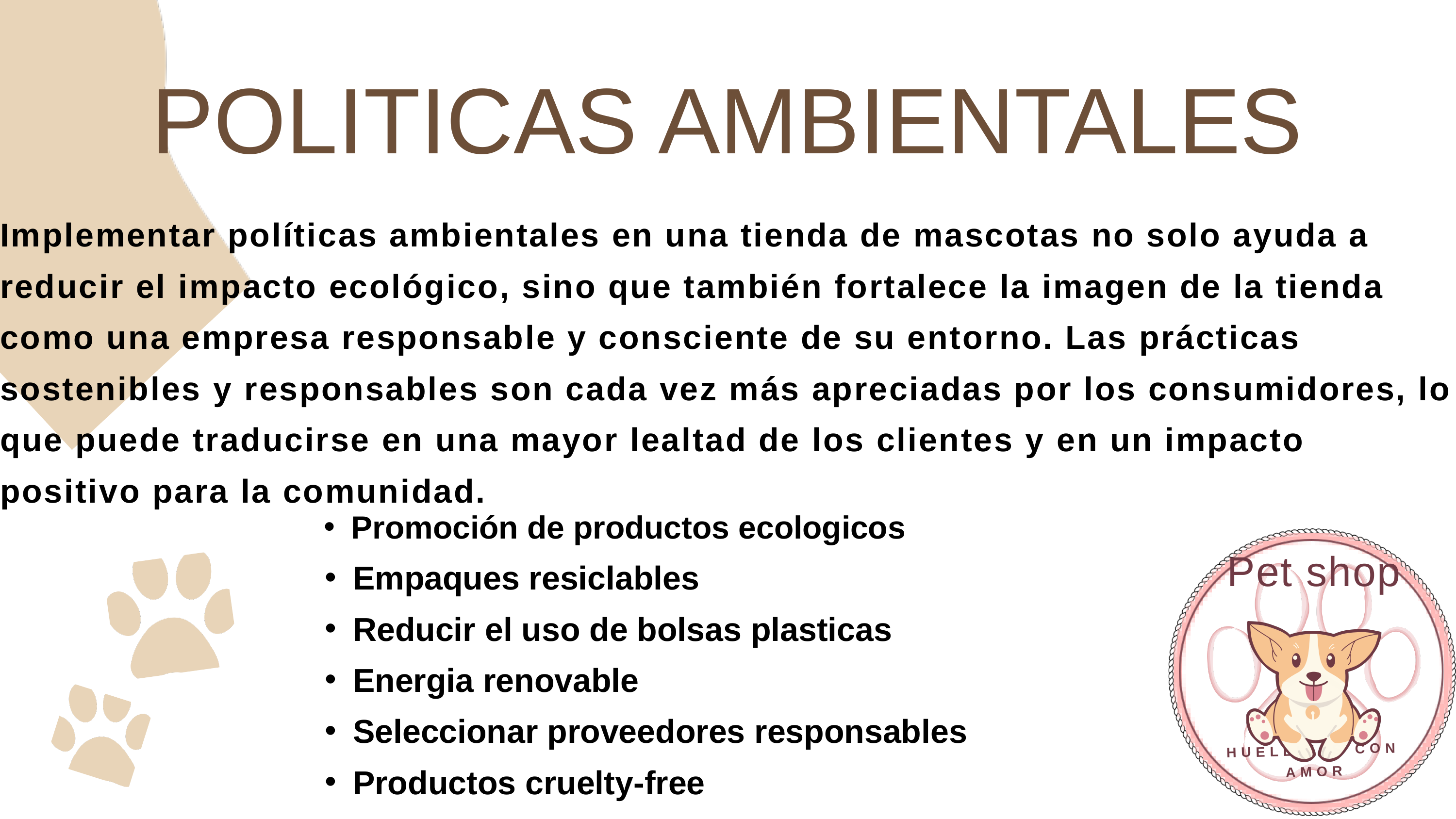

POLITICAS AMBIENTALES
Implementar políticas ambientales en una tienda de mascotas no solo ayuda a reducir el impacto ecológico, sino que también fortalece la imagen de la tienda como una empresa responsable y consciente de su entorno. Las prácticas sostenibles y responsables son cada vez más apreciadas por los consumidores, lo que puede traducirse en una mayor lealtad de los clientes y en un impacto positivo para la comunidad.
Promoción de productos ecologicos
Empaques resiclables
Reducir el uso de bolsas plasticas
Energia renovable
Seleccionar proveedores responsables
Productos cruelty-free

Pet shop

HUELLITAS CON AMOR